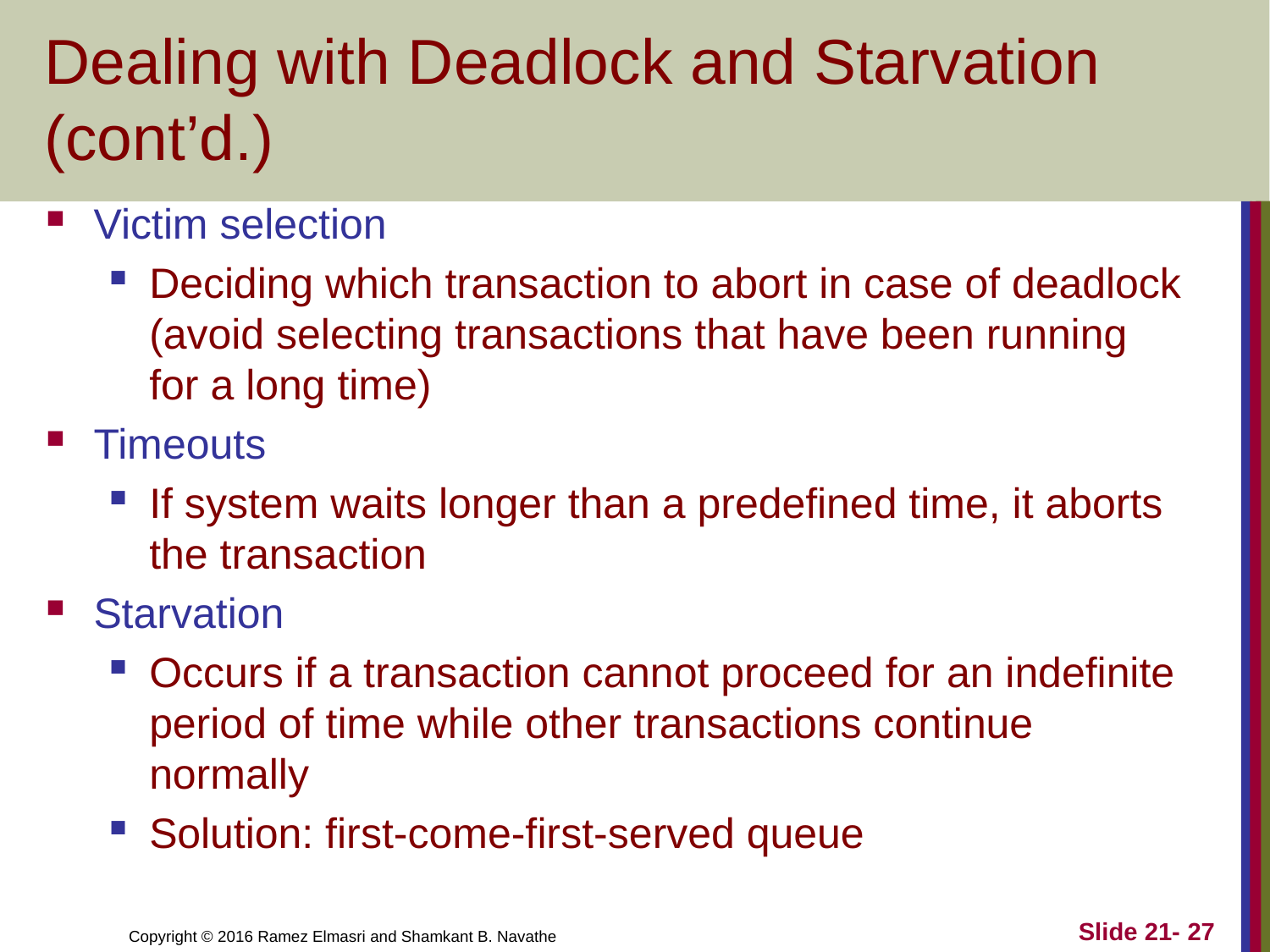

# Dealing with Deadlock and Starvation (cont’d.)
Victim selection
Deciding which transaction to abort in case of deadlock (avoid selecting transactions that have been running for a long time)
Timeouts
If system waits longer than a predefined time, it aborts the transaction
Starvation
Occurs if a transaction cannot proceed for an indefinite period of time while other transactions continue normally
Solution: first-come-first-served queue
Slide 21- 27